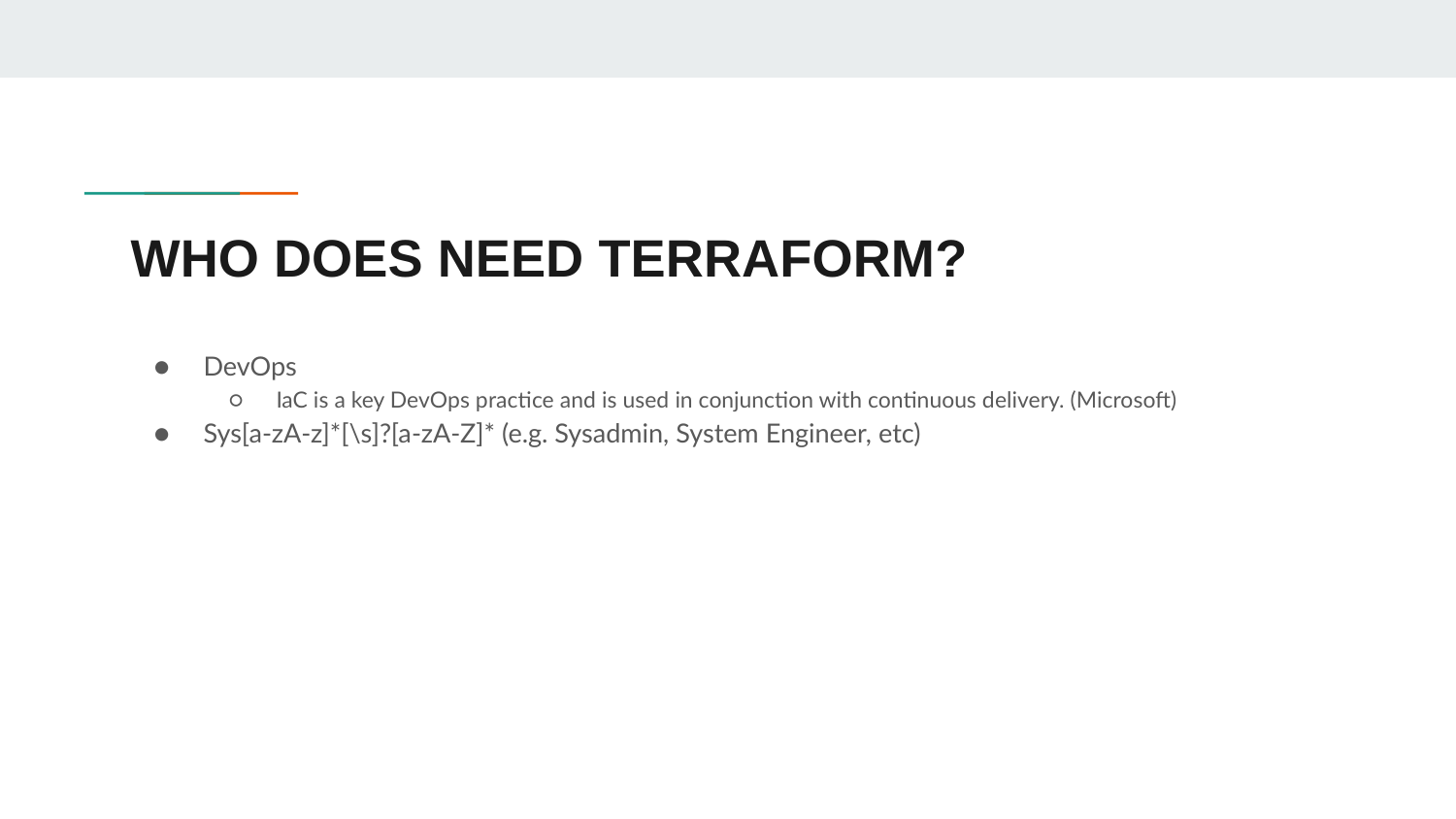

# WHO DOES NEED TERRAFORM?
DevOps
IaC is a key DevOps practice and is used in conjunction with continuous delivery. (Microsoft)
Sys[a-zA-z]*[\s]?[a-zA-Z]* (e.g. Sysadmin, System Engineer, etc)